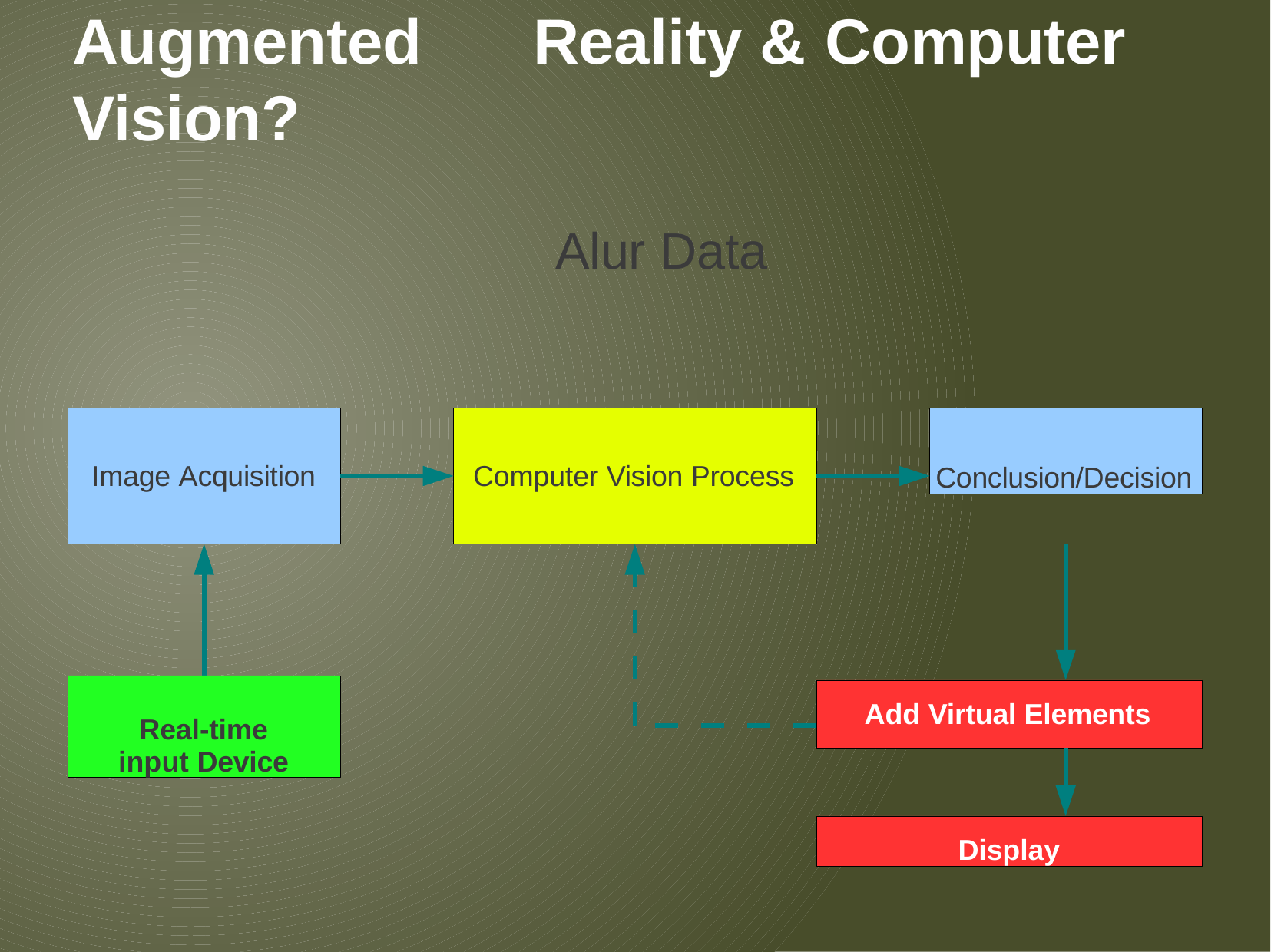

# Augmented	Reality & Computer Vision?
Alur Data

Conclusion/Decision
Image Acquisition
Computer Vision Process

Real-time  input Device

Add Virtual Elements

Display